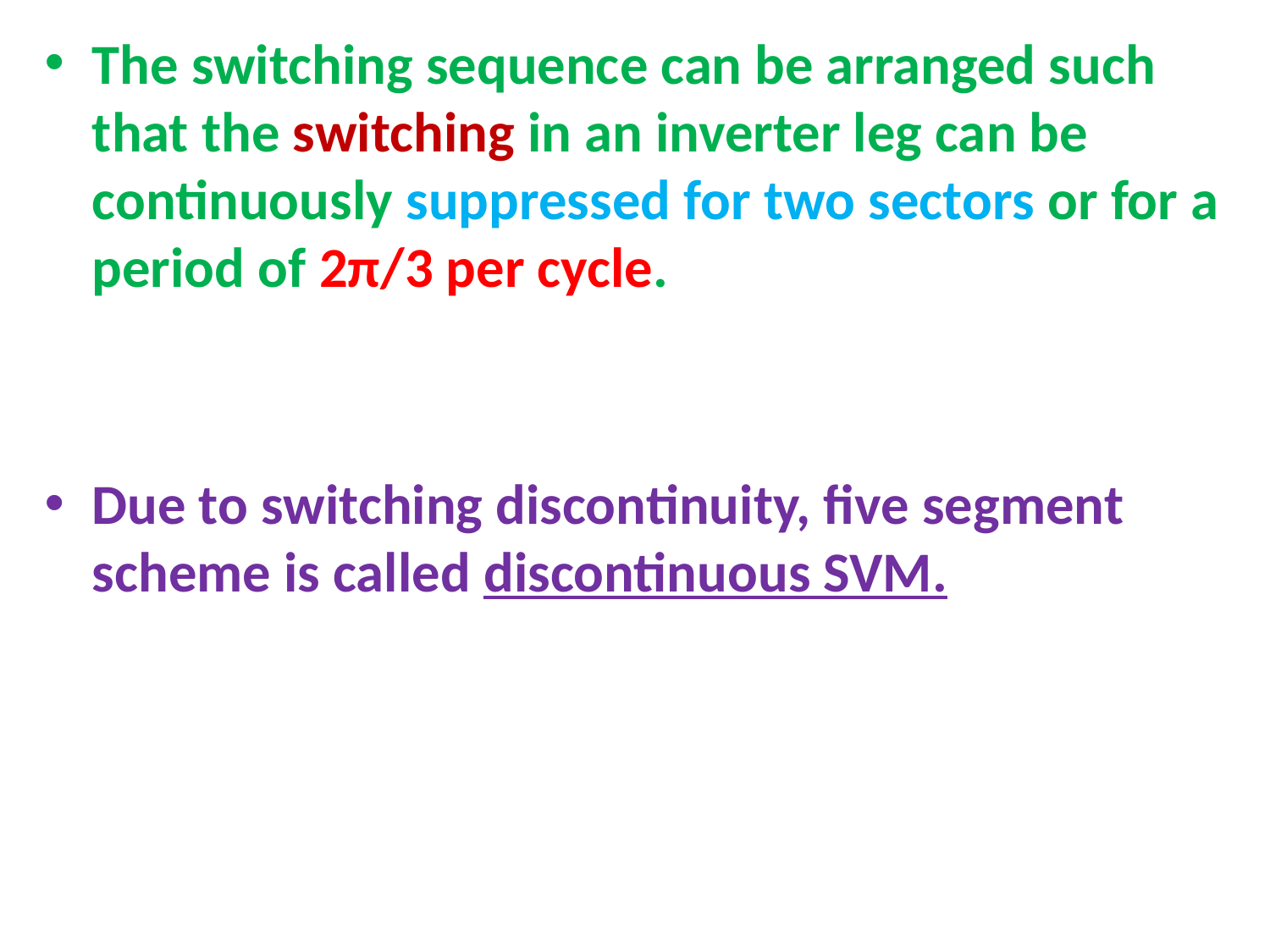

The switching sequence can be arranged such that the switching in an inverter leg can be continuously suppressed for two sectors or for a period of 2π/3 per cycle.

Due to switching discontinuity, five segment scheme is called discontinuous SVM.